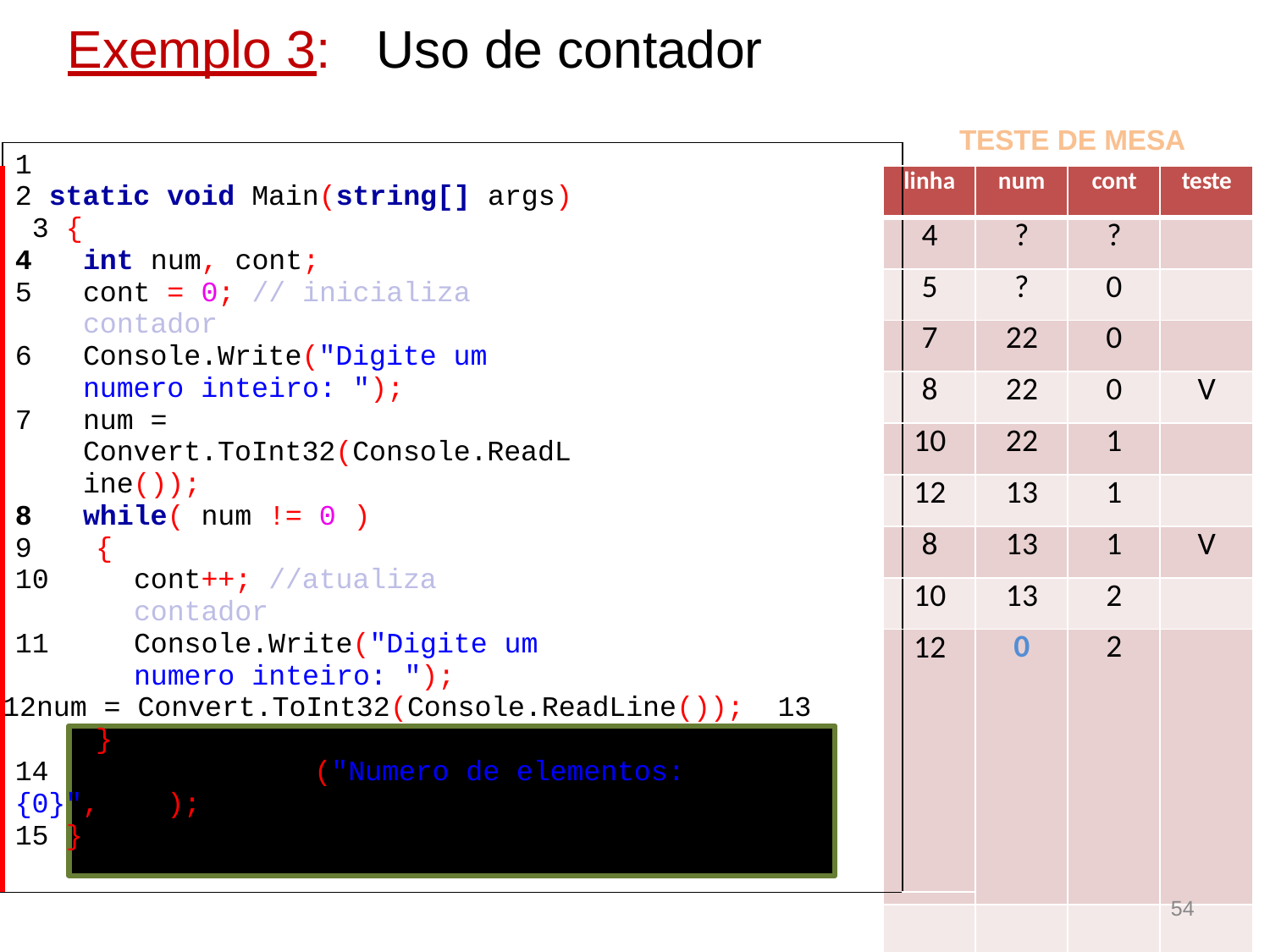

# Exemplo 3:
Uso de contador
TESTE DE MESA
|  |  |  |  |  |  |
| --- | --- | --- | --- | --- | --- |
| 1 2 static void Main(string[] args) 3 { int num, cont; cont = 0; // inicializa contador Console.Write("Digite um numero inteiro: "); num = Convert.ToInt32(Console.ReadLine()); while( num != 0 ) 9 { cont++; //atualiza contador Console.Write("Digite um numero inteiro: "); num = Convert.ToInt32(Console.ReadLine()); 13 } 14 Console.Write("Numero de elementos: {0}",cont); 15 } |  | linha | num | cont | teste |
|  |  | 4 | ? | ? |  |
|  |  | 5 | ? | 0 |  |
|  |  | 7 | 22 | 0 |  |
|  |  | 8 | 22 | 0 | V |
|  |  | 10 | 22 | 1 |  |
|  |  | 12 | 13 | 1 |  |
|  |  | 8 | 13 | 1 | V |
|  |  | 10 | 13 | 2 |  |
|  |  | 12 | 0 | 2 |  |
| Digite um numero inteiro: 22 Digite um numero inteiro: 13 Digite um numero inteiro: 0 |  |  |  |  |  |
|  |  |  |  |  |  |
|  |  |  |  |  |  |
|  |  |  |  |  |  |

54